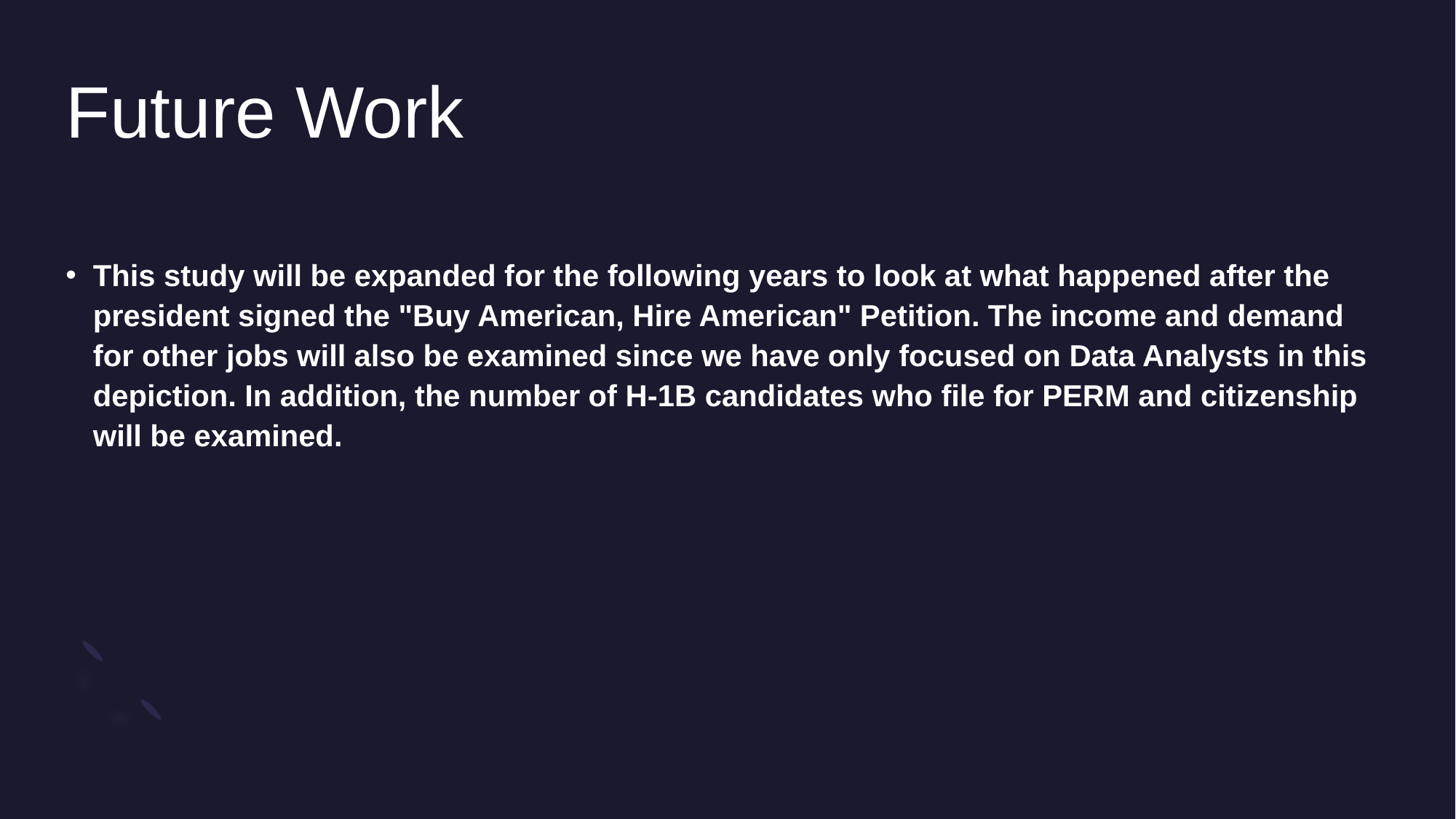

# Future Work
This study will be expanded for the following years to look at what happened after the president signed the "Buy American, Hire American" Petition. The income and demand for other jobs will also be examined since we have only focused on Data Analysts in this depiction. In addition, the number of H-1B candidates who file for PERM and citizenship will be examined.